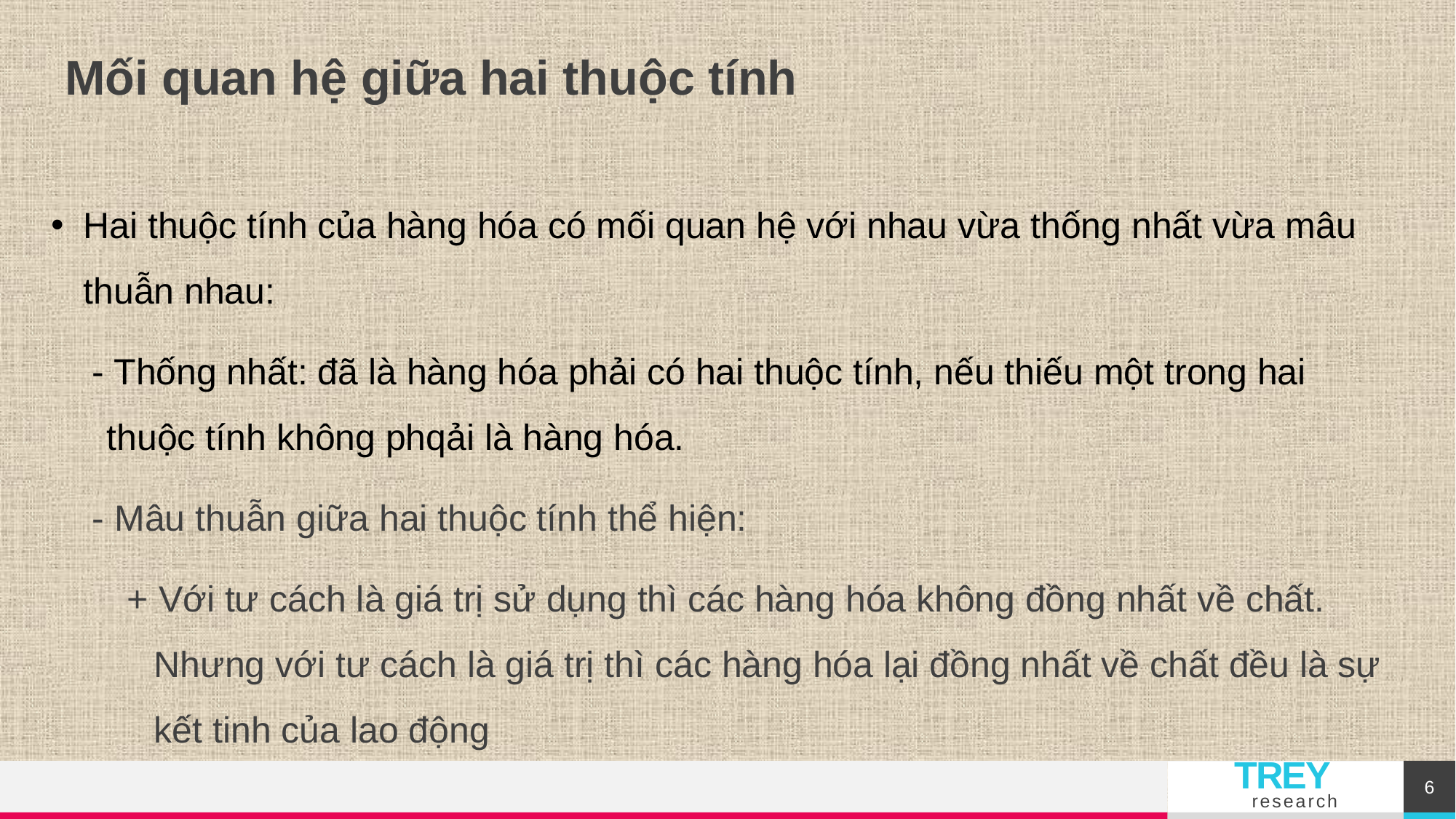

# Mối quan hệ giữa hai thuộc tính
Hai thuộc tính của hàng hóa có mối quan hệ với nhau vừa thống nhất vừa mâu thuẫn nhau:
    - Thống nhất: đã là hàng hóa phải có hai thuộc tính, nếu thiếu một trong hai thuộc tính không phqải là hàng hóa.
    - Mâu thuẫn giữa hai thuộc tính thể hiện:
+ Với tư cách là giá trị sử dụng thì các hàng hóa không đồng nhất về chất. Nhưng với tư cách là giá trị thì các hàng hóa lại đồng nhất về chất đều là sự kết tinh của lao động
6